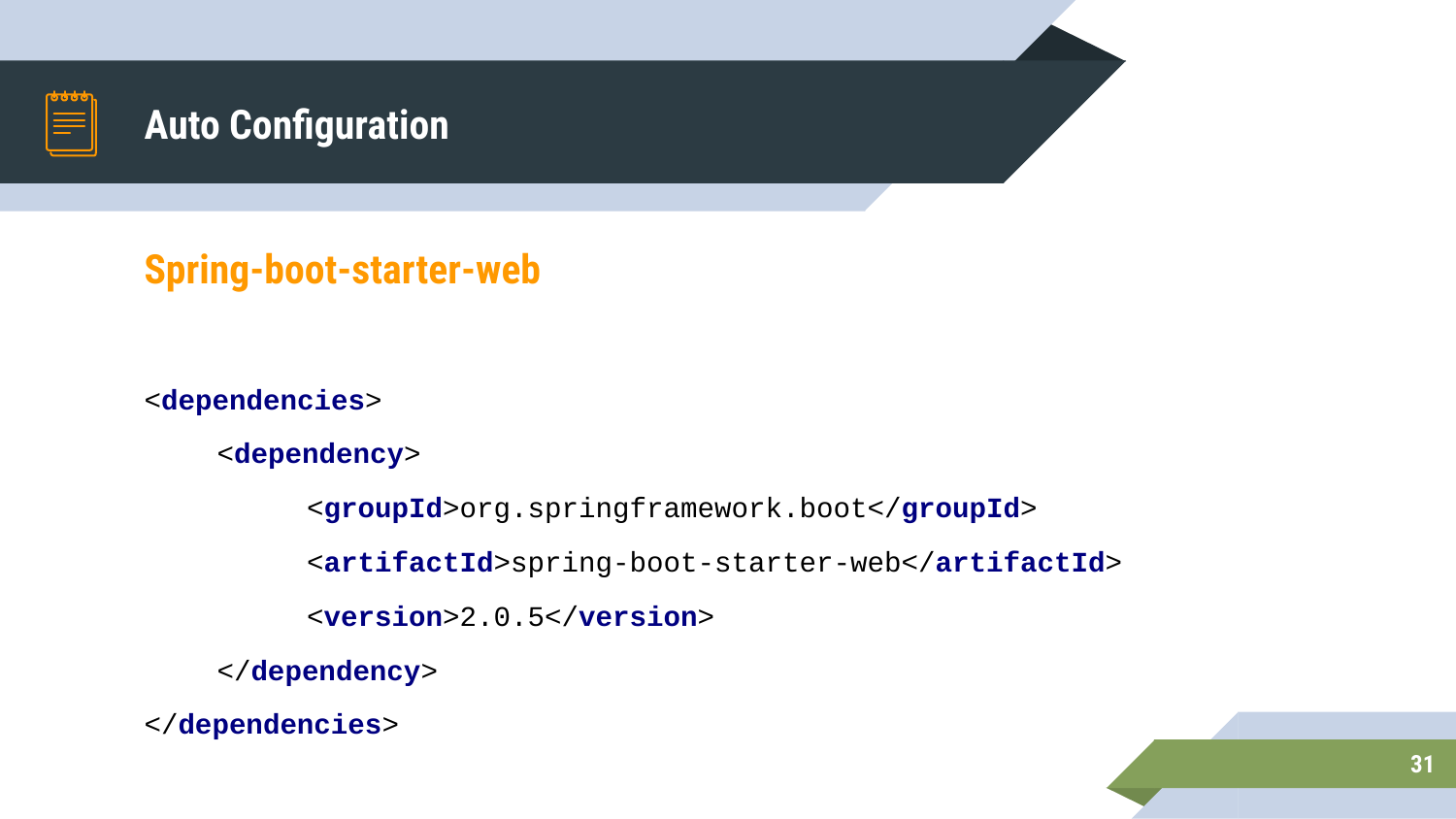

# Auto Configuration

Spring-boot-starter-web

<dependencies>
<dependency>
 <groupId>org.springframework.boot</groupId>
 <artifactId>spring-boot-starter-web</artifactId>
 <version>2.0.5</version>
</dependency>
</dependencies>

31